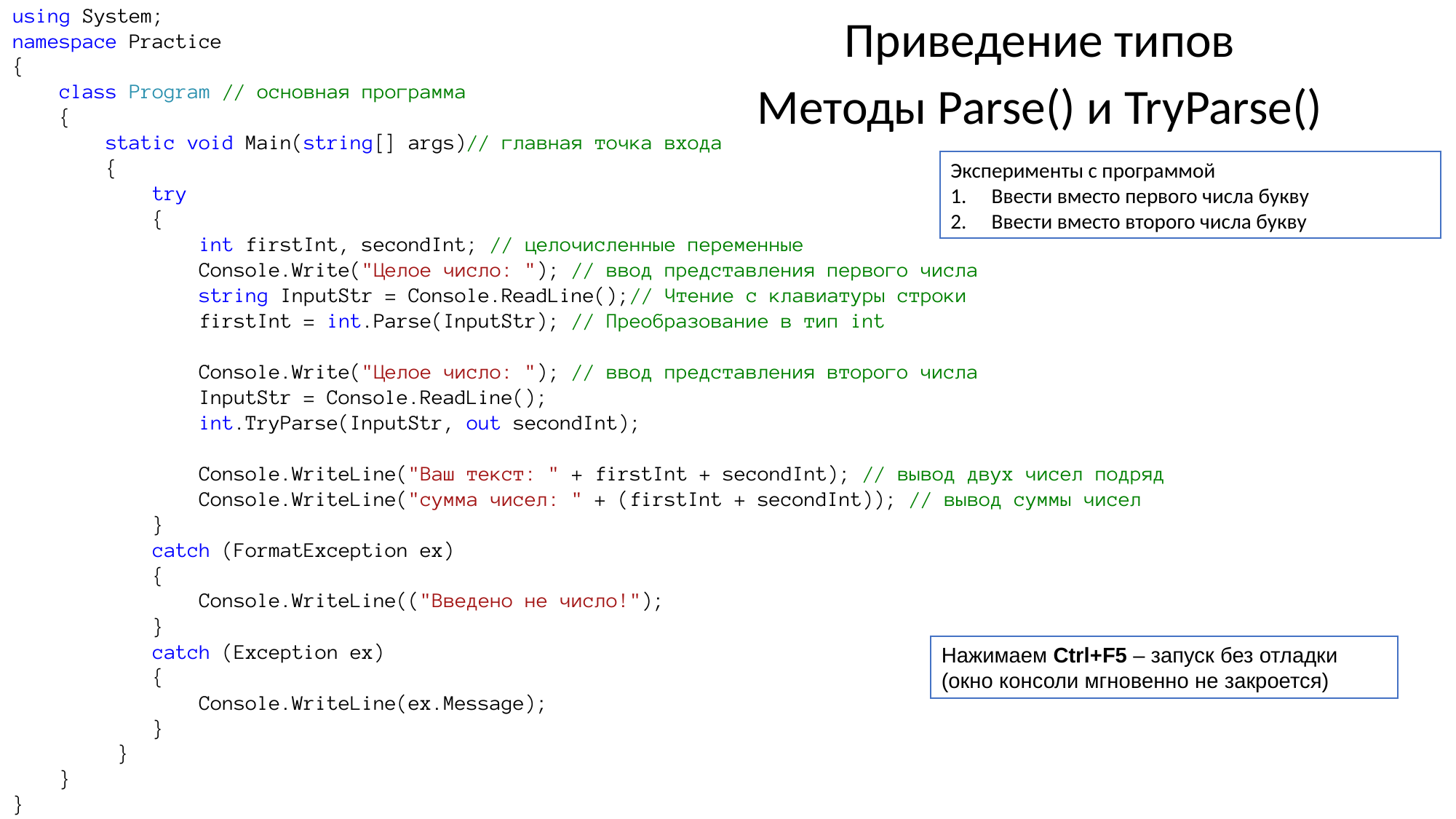

using System;
namespace Practice
{
    class Program // основная программа
    {
        static void Main(string[] args)// главная точка входа
        {
            try
            {
                int firstInt, secondInt; // целочисленные переменные
                Console.Write("Целое число: "); // ввод представления первого числа
                string InputStr = Console.ReadLine();// Чтение с клавиатуры строки
                firstInt = int.Parse(InputStr); // Преобразование в тип int

                Console.Write("Целое число: "); // ввод представления второго числа
                InputStr = Console.ReadLine();
                int.TryParse(InputStr, out secondInt);

                Console.WriteLine("Ваш текст: " + firstInt + secondInt); // вывод двух чисел подряд
                Console.WriteLine("сумма чисел: " + (firstInt + secondInt)); // вывод суммы чисел
            }
            catch (FormatException ex)
            {
                Console.WriteLine(("Введено не число!");
            }
            catch (Exception ex)
            {
                Console.WriteLine(ex.Message);
            }
         }
    }
}
Приведение типов
Методы Parse() и TryParse()

Эксперименты с программой
Ввести вместо первого числа букву
Ввести вместо второго числа букву
Нажимаем Ctrl+F5 – запуск без отладки (окно консоли мгновенно не закроется)